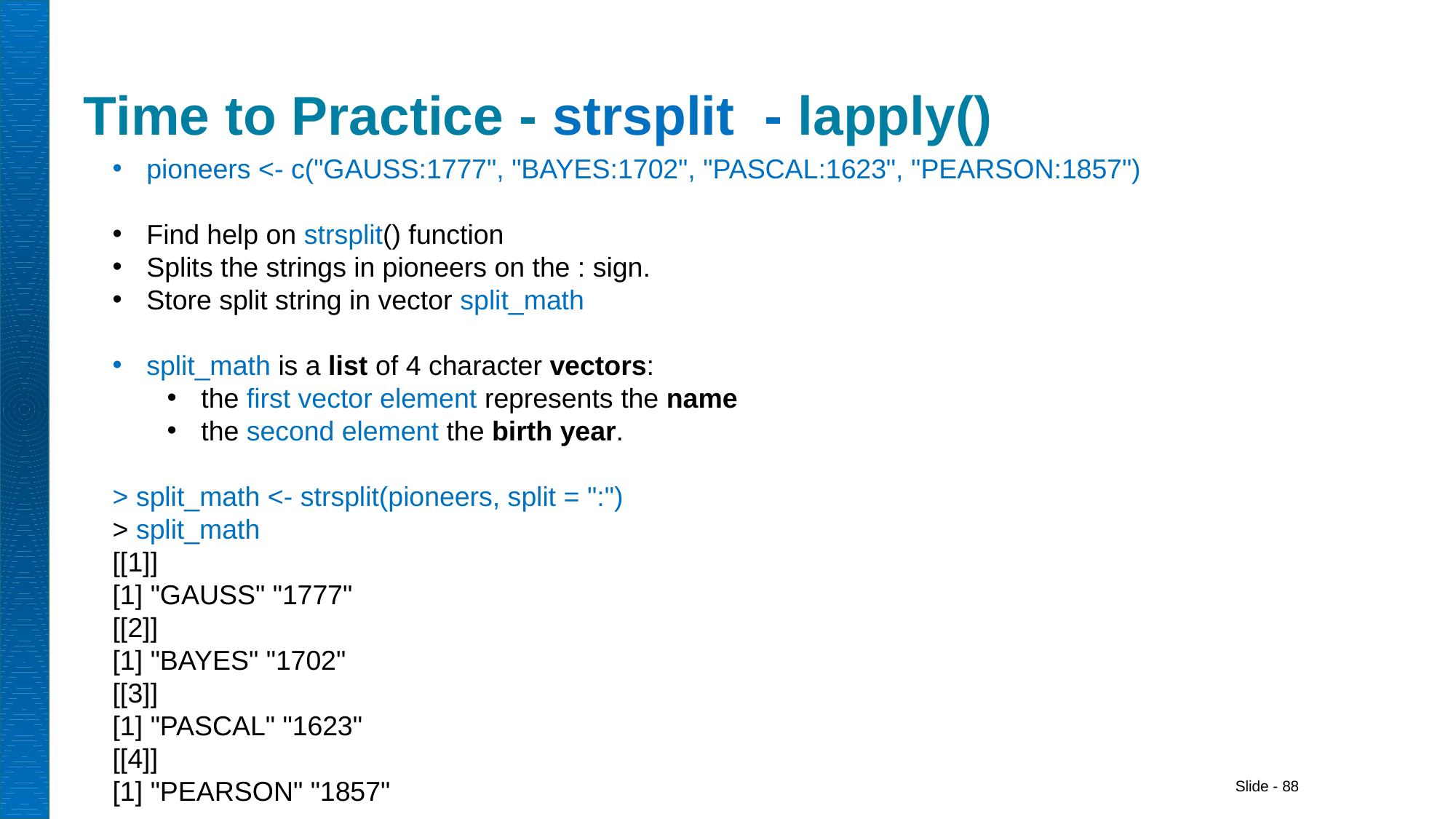

# Time to Practice - strsplit  - lapply()
pioneers <- c("GAUSS:1777", "BAYES:1702", "PASCAL:1623", "PEARSON:1857")

Find help on strsplit() function
Splits the strings in pioneers on the : sign.
Store split string in vector split_math

split_math is a list of 4 character vectors:
the first vector element represents the name
the second element the birth year.

> split_math <- strsplit(pioneers, split = ":")
> split_math
[[1]]
[1] "GAUSS" "1777"
[[2]]
[1] "BAYES" "1702"
[[3]]
[1] "PASCAL" "1623"
[[4]]
[1] "PEARSON" "1857"